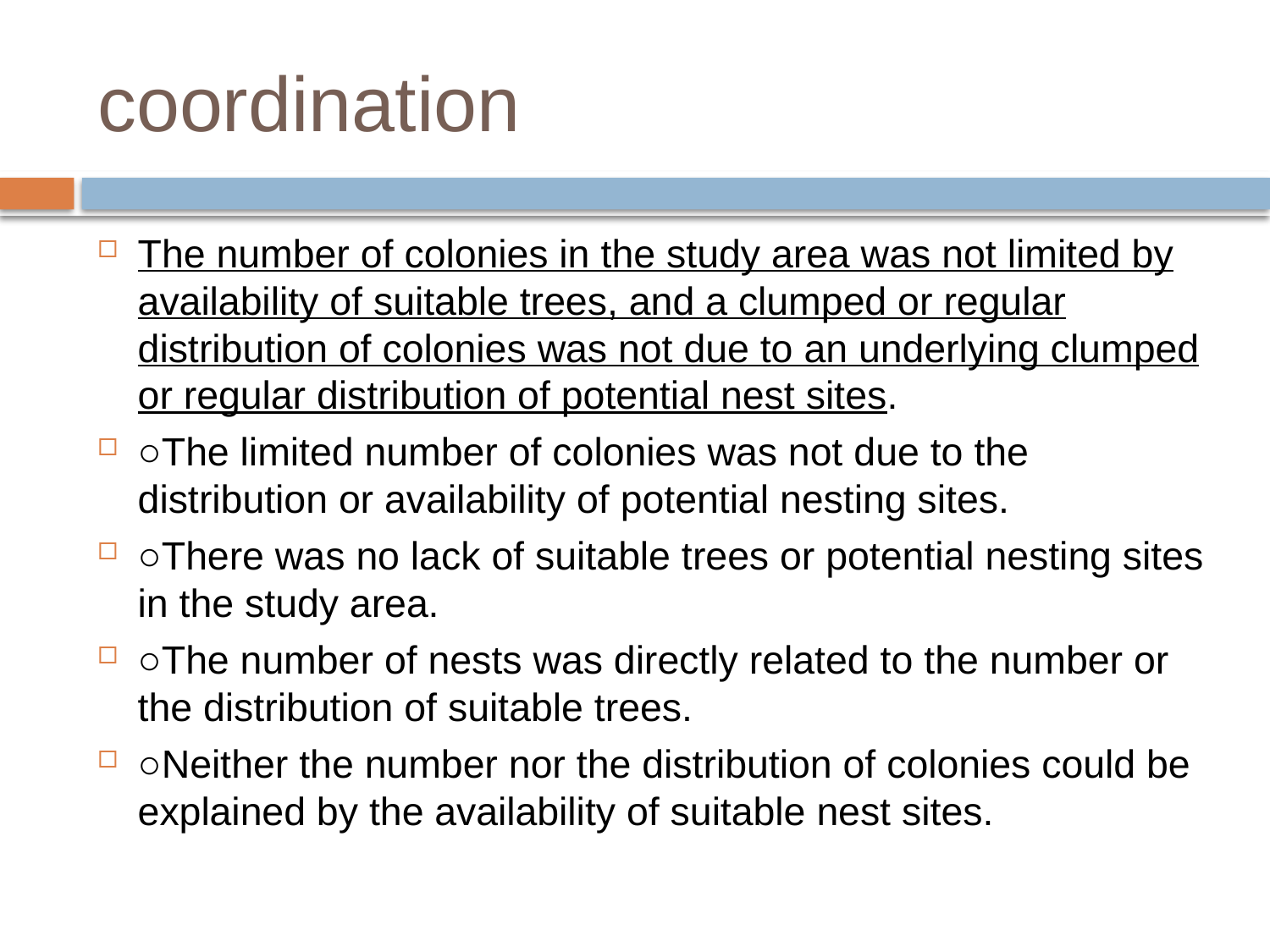

# coordination
The number of colonies in the study area was not limited by availability of suitable trees, and a clumped or regular distribution of colonies was not due to an underlying clumped or regular distribution of potential nest sites.
○The limited number of colonies was not due to the distribution or availability of potential nesting sites.
○There was no lack of suitable trees or potential nesting sites in the study area.
○The number of nests was directly related to the number or the distribution of suitable trees.
○Neither the number nor the distribution of colonies could be explained by the availability of suitable nest sites.